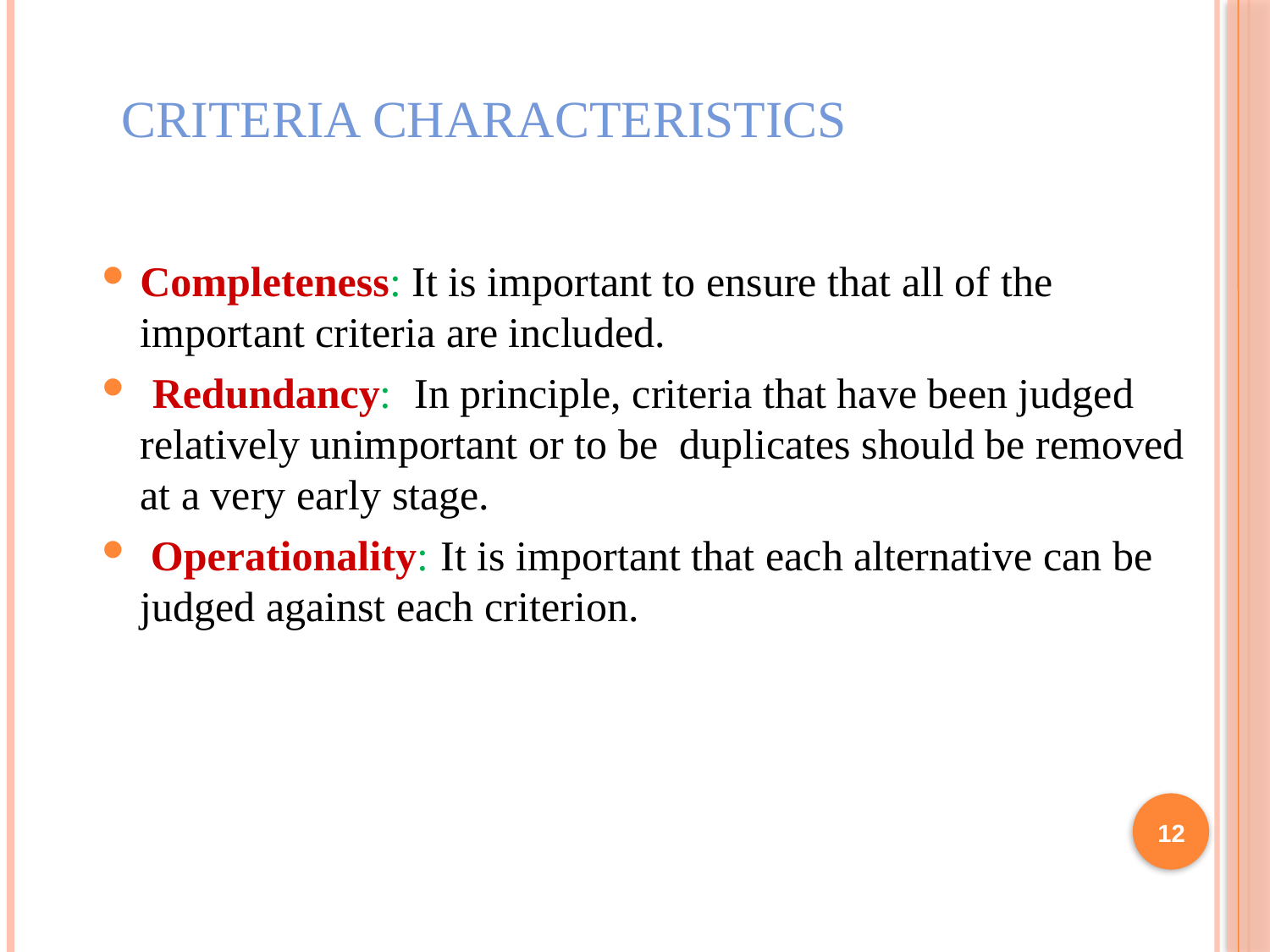

# Criteria characteristics
Completeness: It is important to ensure that all of the important criteria are included.
 Redundancy:  In principle, criteria that have been judged relatively unimportant or to be  duplicates should be removed at a very early stage.
 Operationality: It is important that each alternative can be judged against each criterion.

12